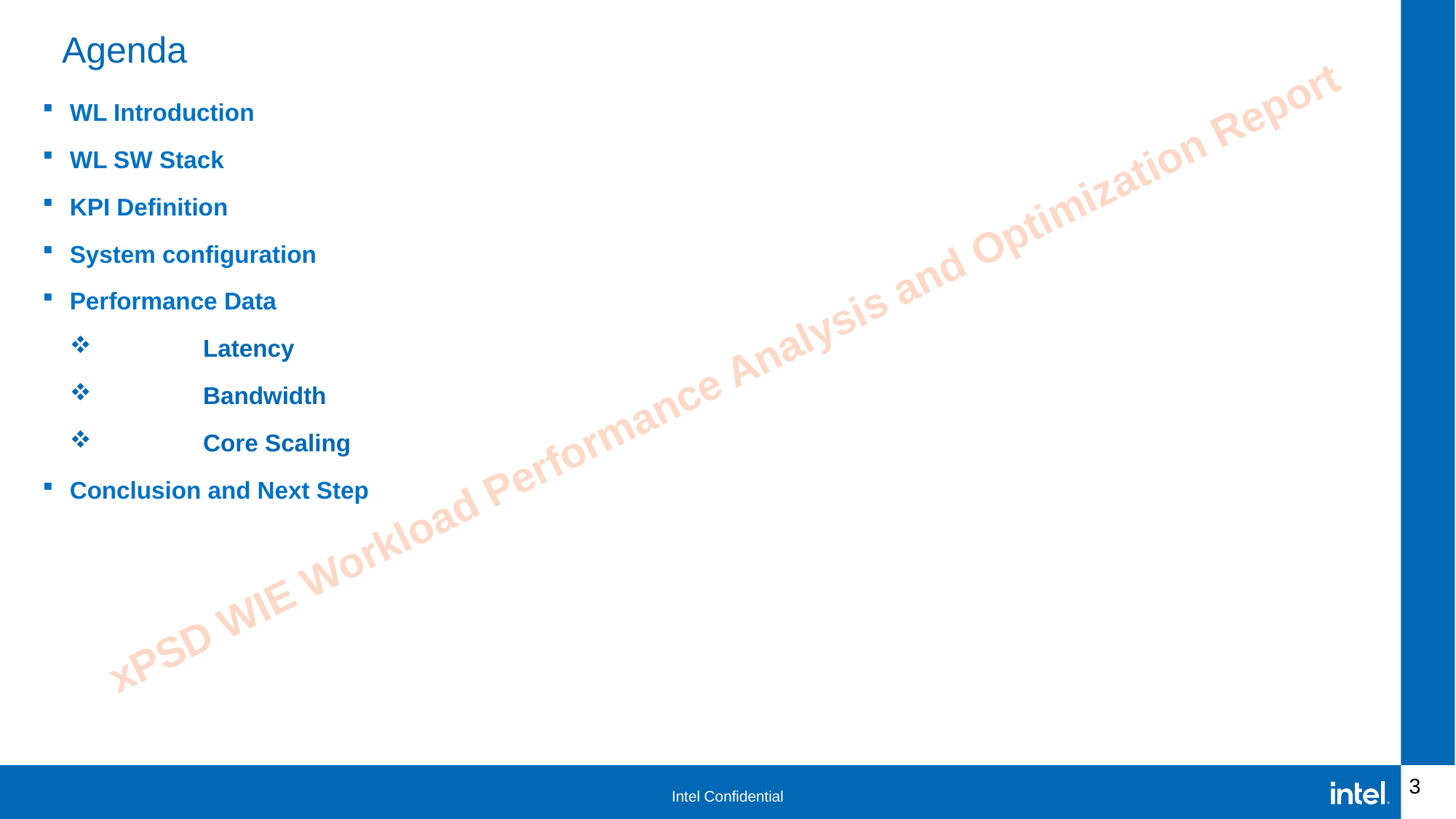

# Agenda
WL Introduction
WL SW Stack
KPI Definition
System configuration
Performance Data
	Latency
	Bandwidth
	Core Scaling
Conclusion and Next Step
3